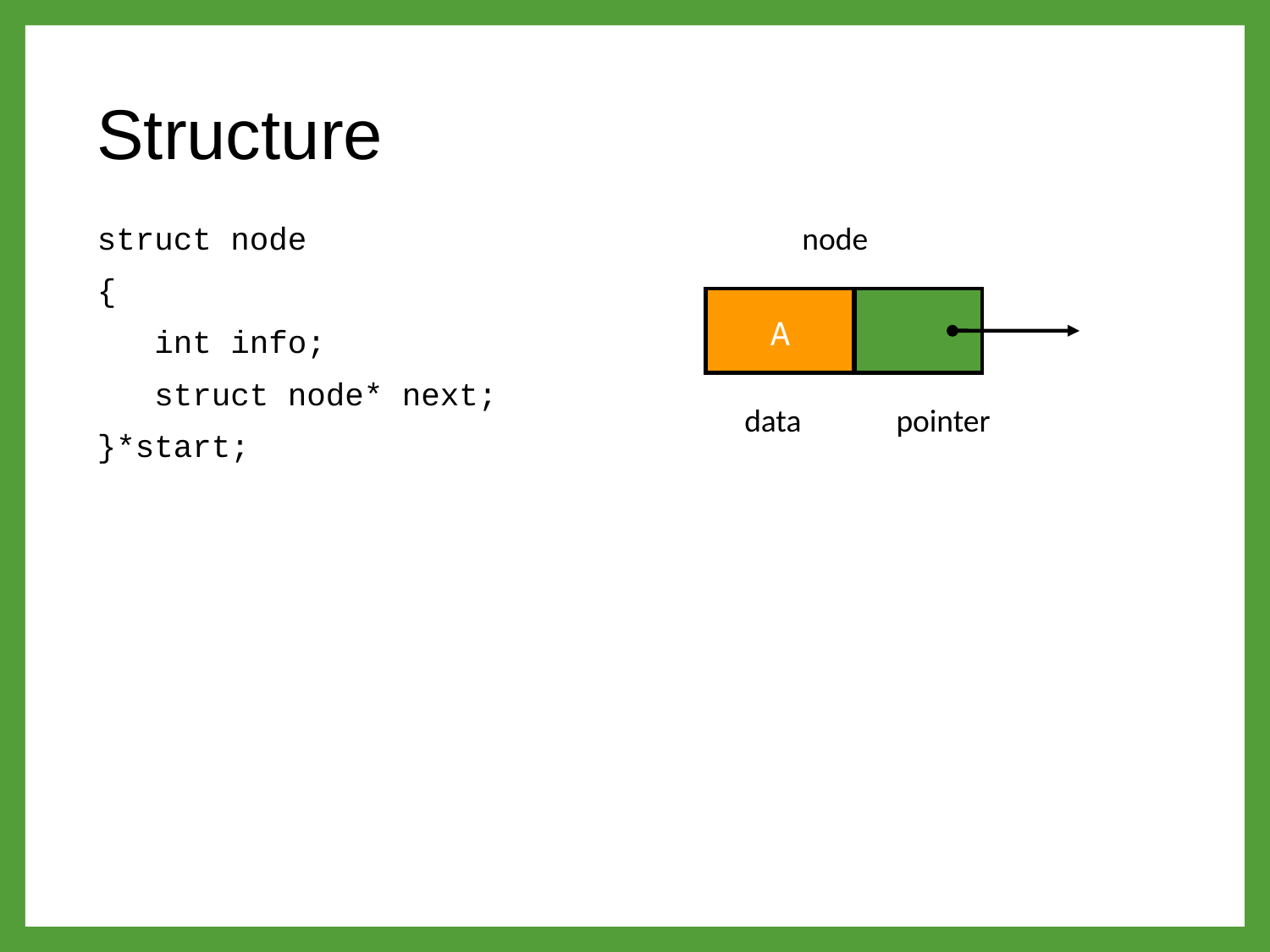

# Structure
struct node                          node
{
   int info;
   struct node* next;
}*start;

A

data
pointer